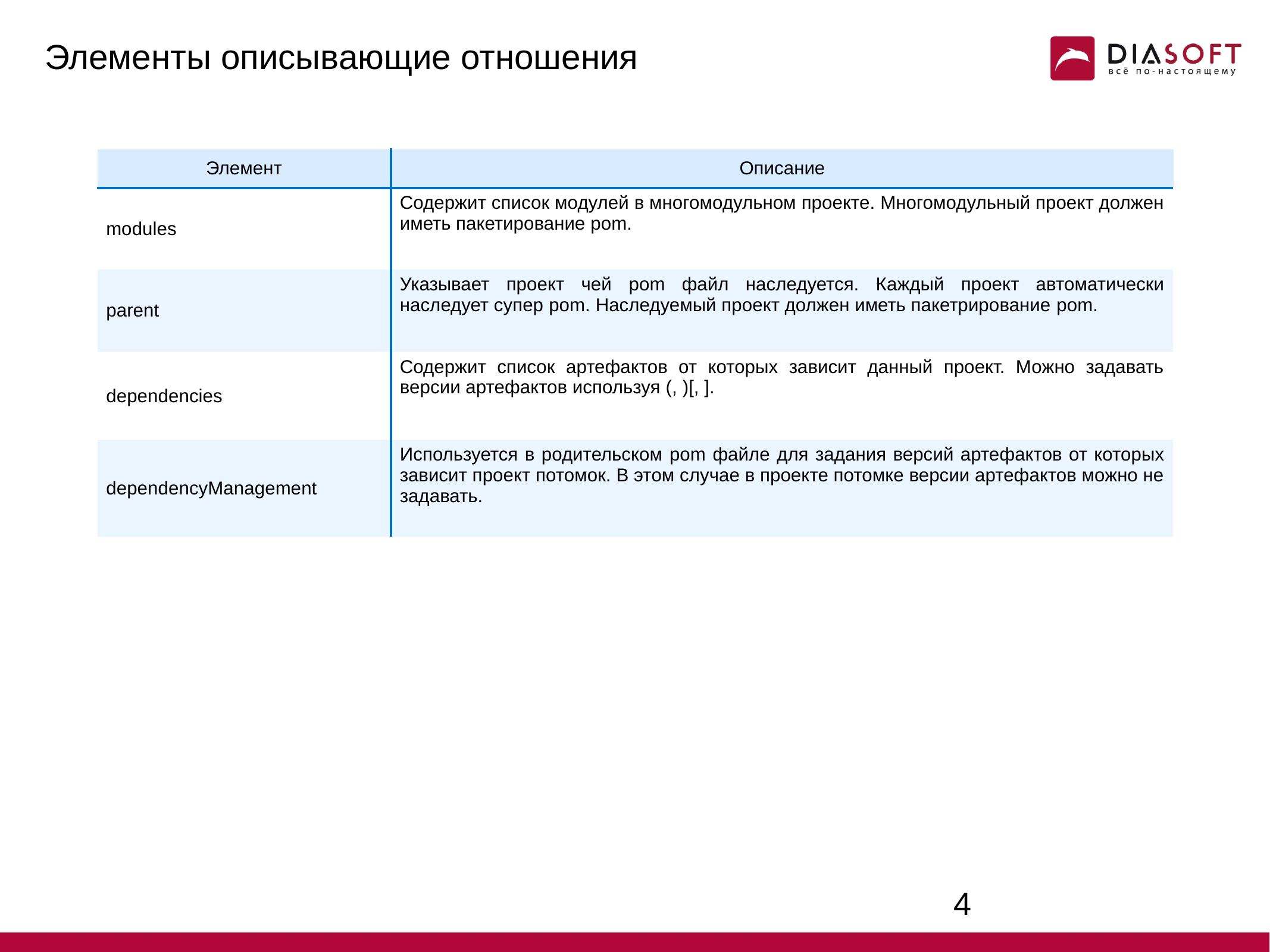

# Элементы описывающие отношения
| Элемент | Описание |
| --- | --- |
| modules | Содержит список модулей в многомодульном проекте. Многомодульный проект должен иметь пакетирование pom. |
| parent | Указывает проект чей pom файл наследуется. Каждый проект автоматически наследует супер pom. Наследуемый проект должен иметь пакетрирование pom. |
| dependencies | Содержит список артефактов от которых зависит данный проект. Можно задавать версии артефактов используя (, )[, ]. |
| dependencyManagement | Используется в родительском pom файле для задания версий артефактов от которых зависит проект потомок. В этом случае в проекте потомке версии артефактов можно не задавать. |
4